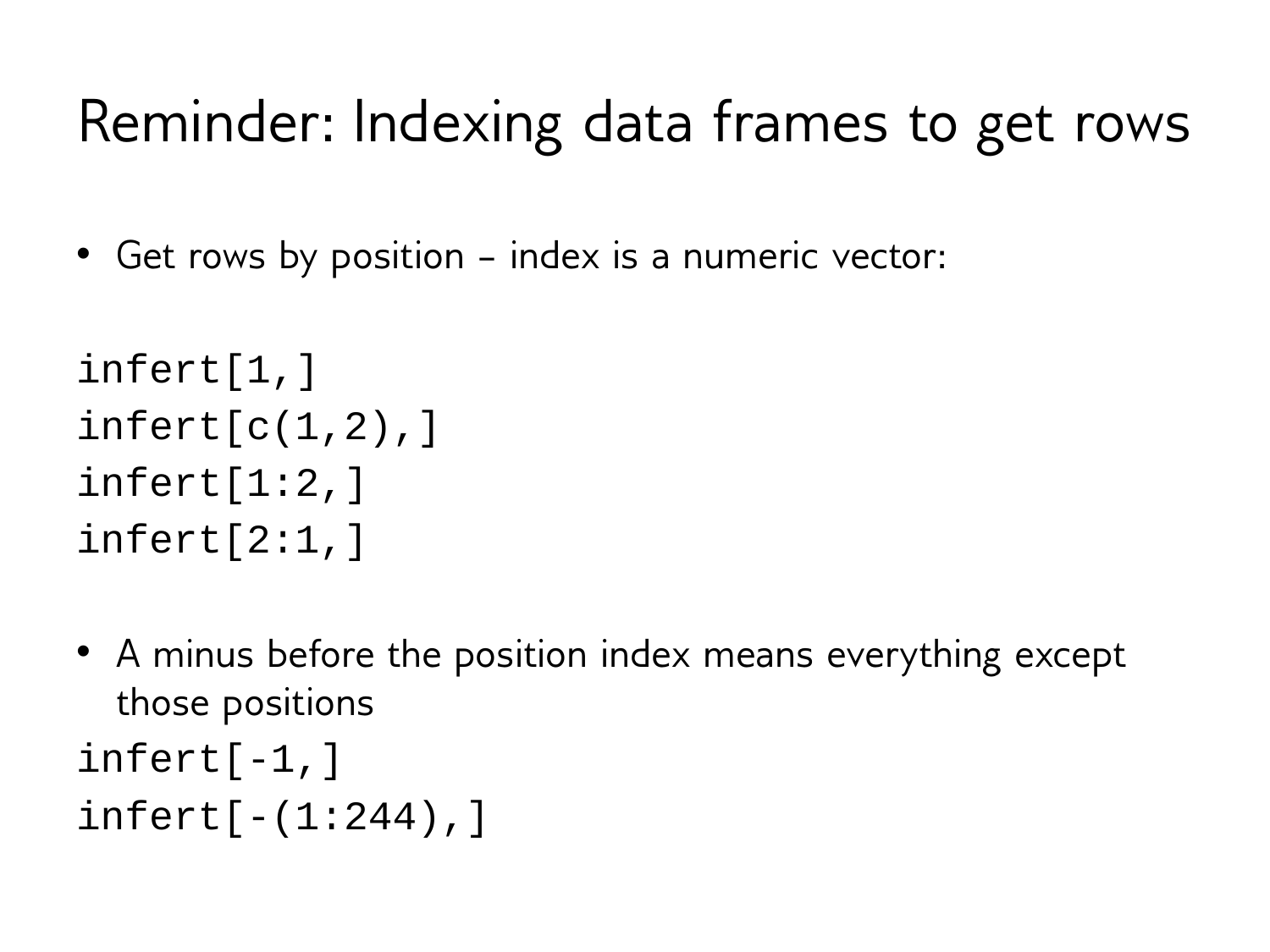

# Reminder: Indexing data frames to get rows
Get rows by position – index is a numeric vector:

infert[1,]
infert[c(1,2),]
infert[1:2,]
infert[2:1,]

A minus before the position index means everything except those positions
infert[-1,]
infert[-(1:244),]